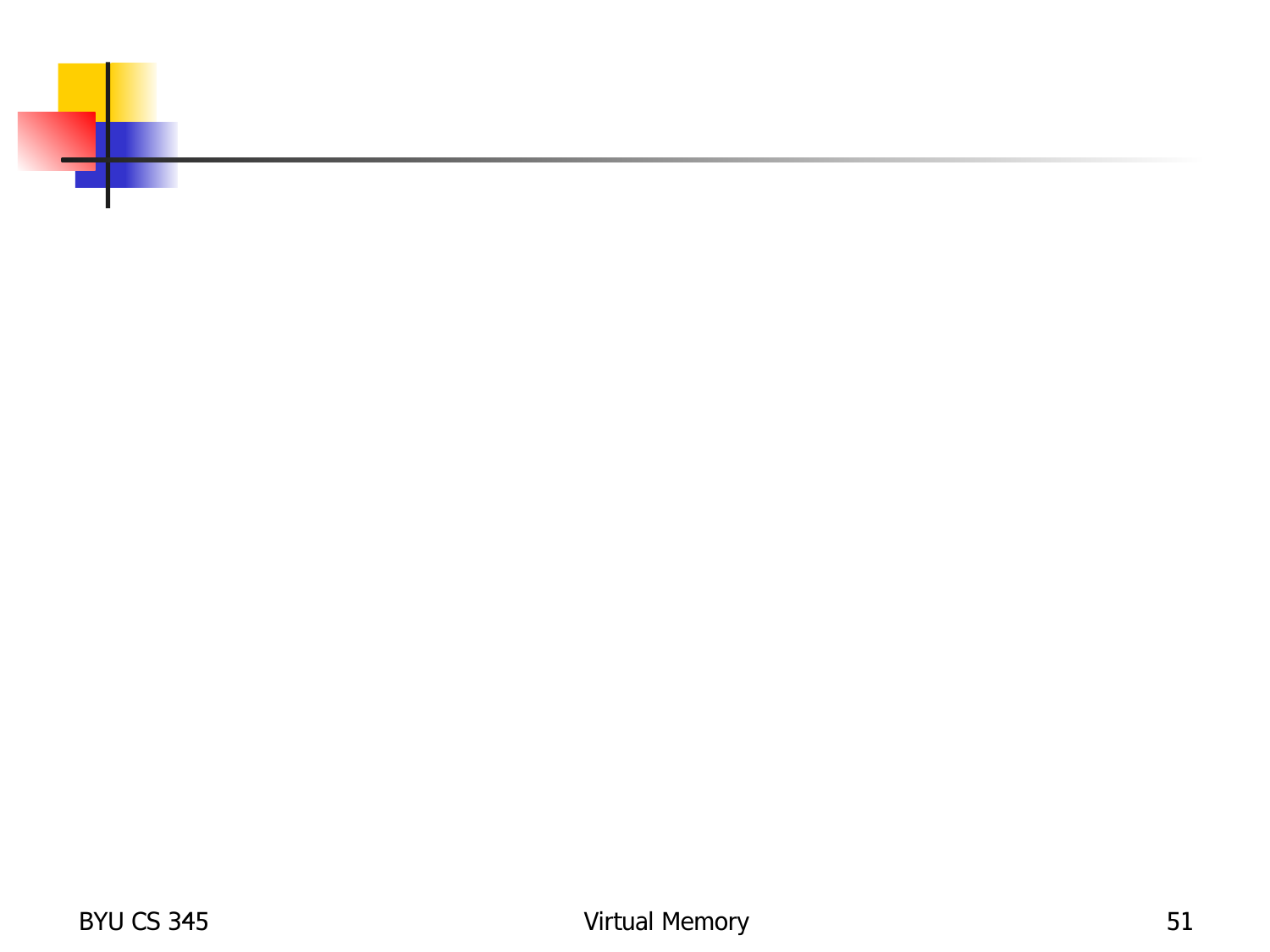

#
BYU CS 345
Virtual Memory
51